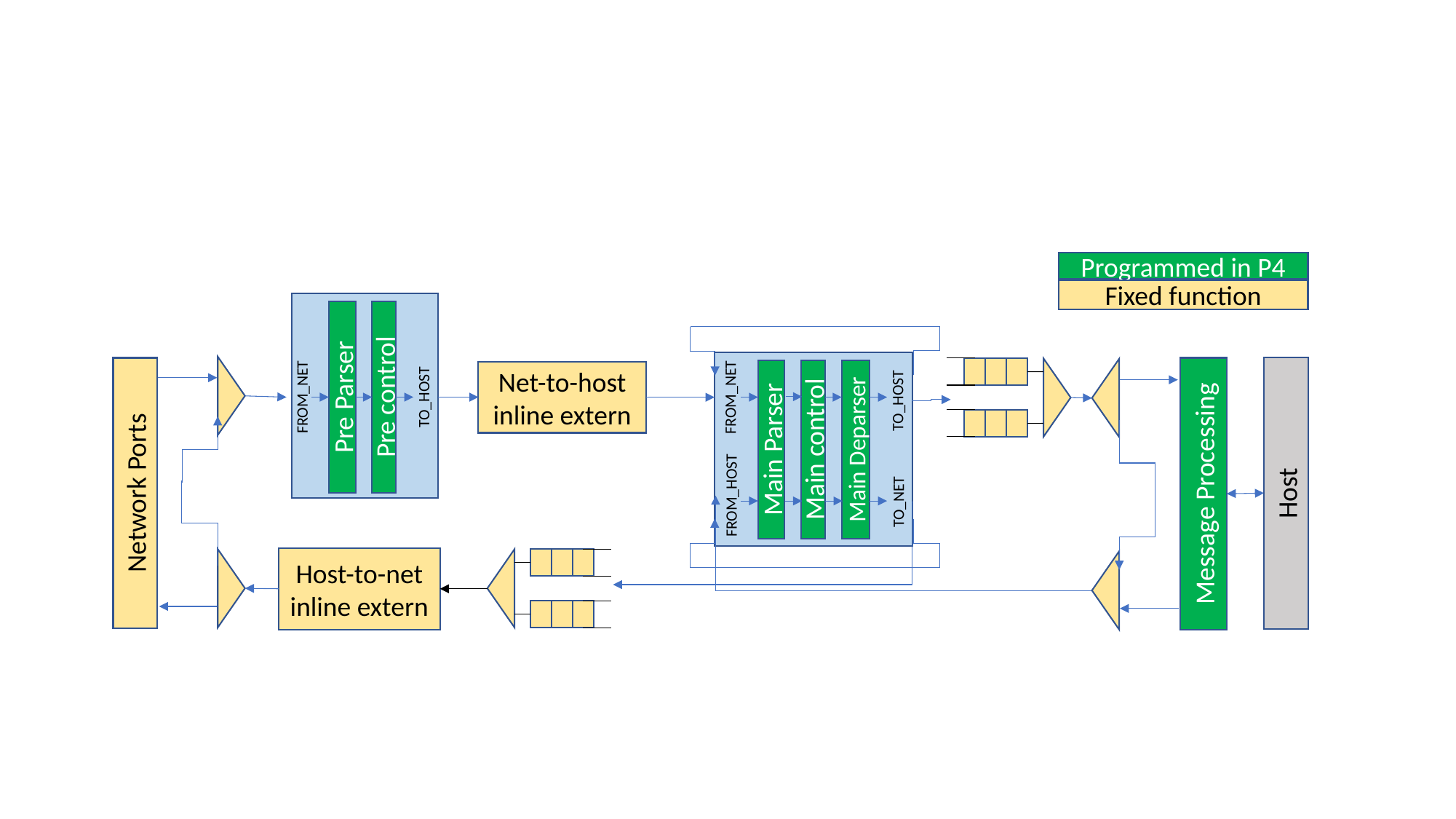

Programmed in P4
Fixed function

FROM_NET

FROM_HOST
Main Parser
Main control
Main Deparser
TO_HOST
TO_NET

Net-to-host inline extern
FROM_NET
TO_HOST

Pre Parser

Pre control
Message Processing
Network Ports
Host
Host-to-net inline extern